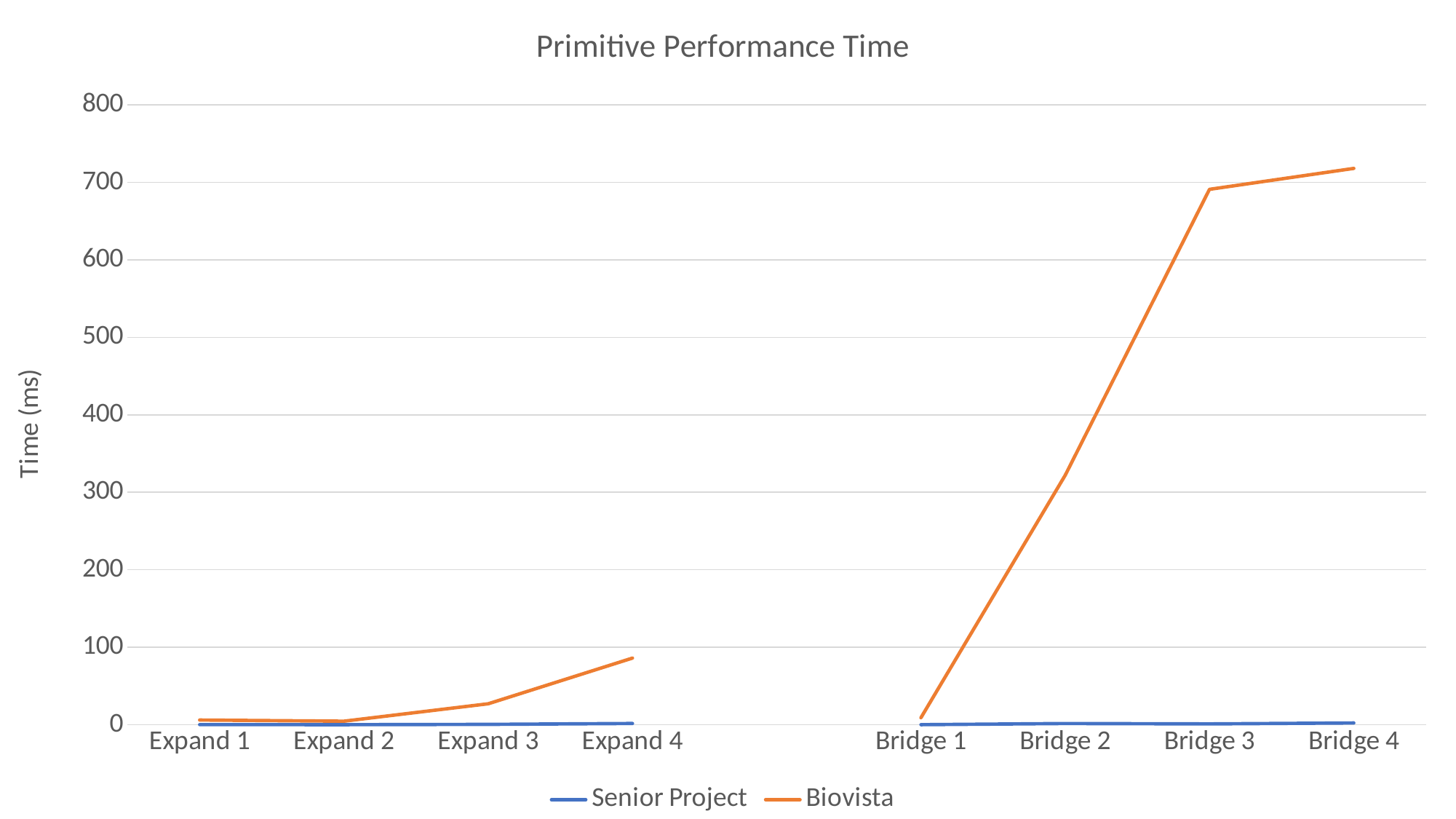

### Chart: Primitive Performance Time

| Category | Senior Project | Biovista |
|---|---|---|
| Expand 1 | 0.08 | 6.0 |
| Expand 2 | 0.05 | 4.5 |
| Expand 3 | 0.41 | 27.0 |
| Expand 4 | 1.6 | 86.0 |
|  | None | None |
| Bridge 1 | 0.01 | 9.0 |
| Bridge 2 | 1.53 | 322.0 |
| Bridge 3 | 1.04 | 691.0 |
| Bridge 4 | 2.25 | 718.0 |